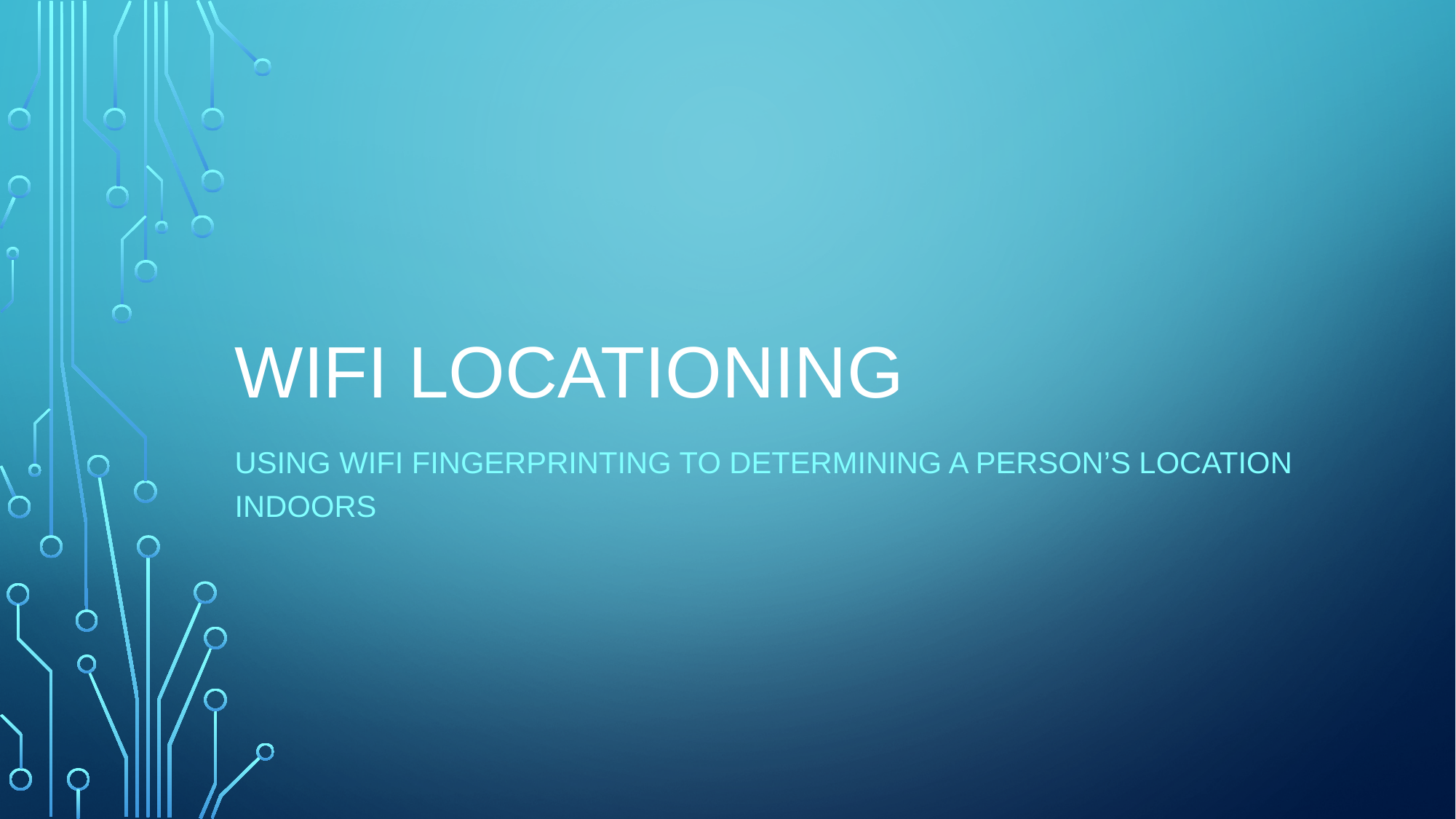

# WiFi Locationing
Using wifi fingerprinting to determining a person’s location indoors